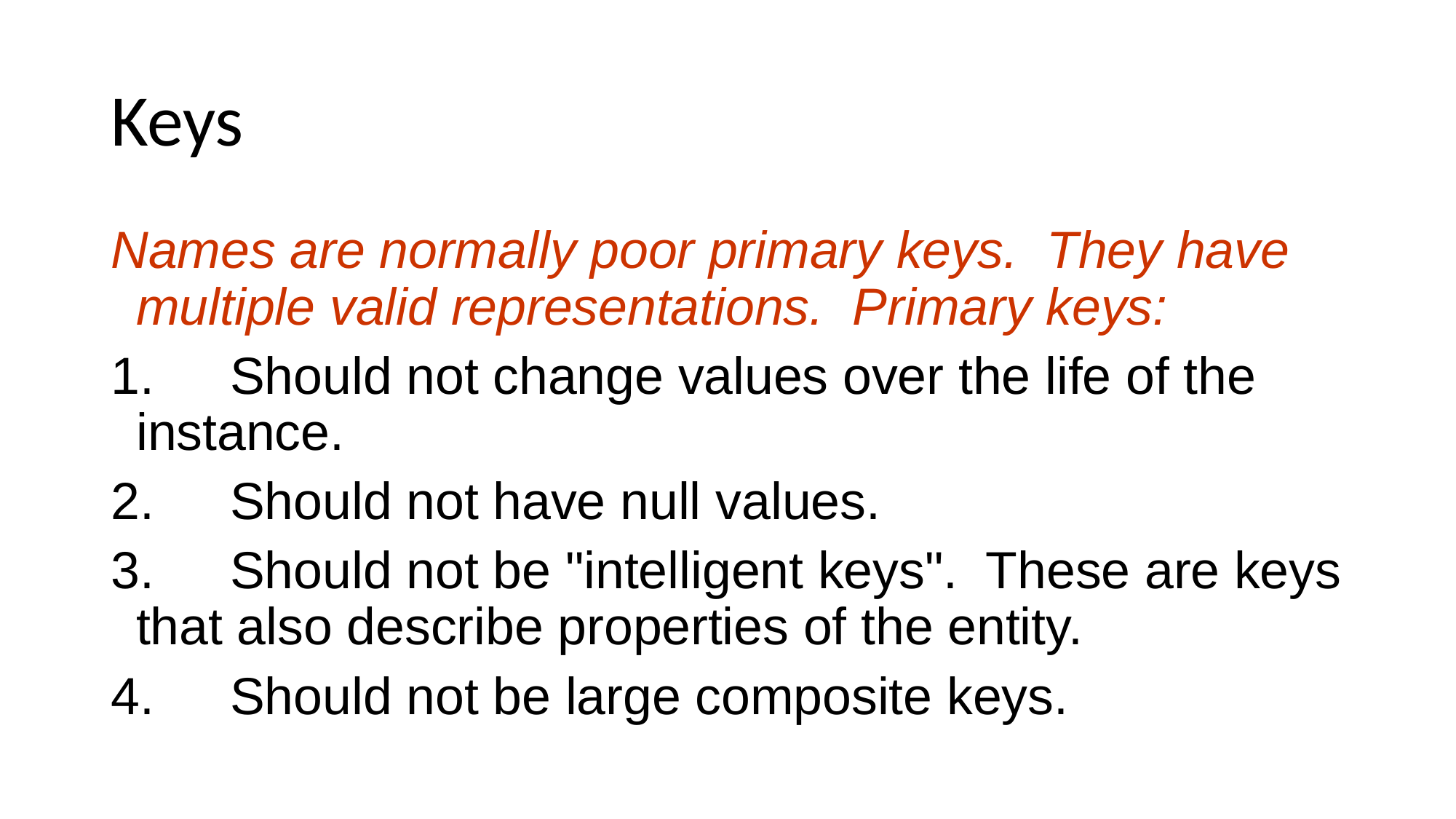

# Keys
Names are normally poor primary keys.  They have multiple valid representations.  Primary keys:
1.	Should not change values over the life of the instance.
2.	Should not have null values.
3.	Should not be "intelligent keys".  These are keys that also describe properties of the entity.
4.	Should not be large composite keys.